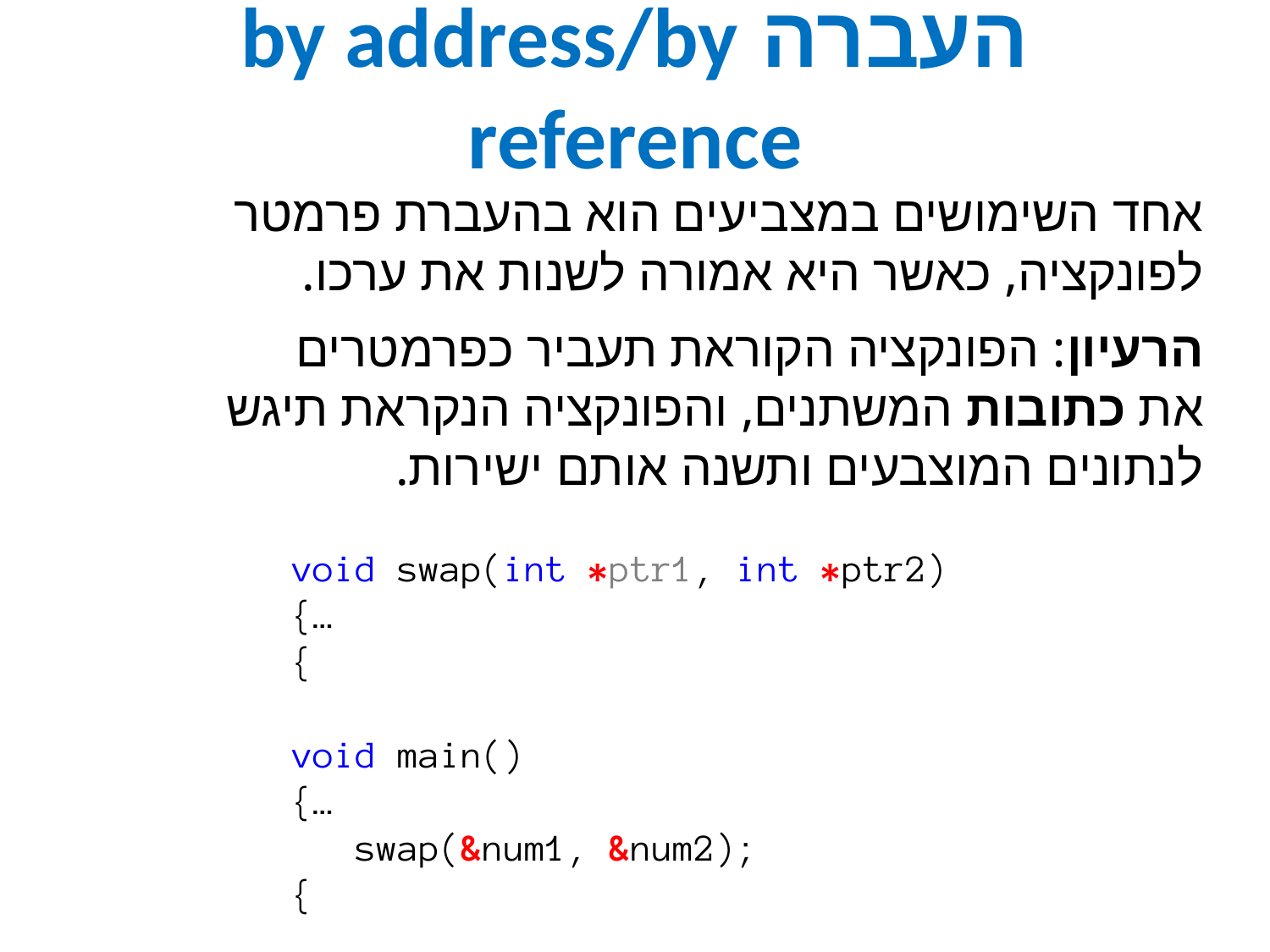

העברה by address/by reference
אחד השימושים במצביעים הוא בהעברת פרמטר לפונקציה, כאשר היא אמורה לשנות את ערכו.
הרעיון: הפונקציה הקוראת תעביר כפרמטרים את כתובות המשתנים, והפונקציה הנקראת תיגש לנתונים המוצבעים ותשנה אותם ישירות.
void swap(int *ptr1, int *ptr2)
{…
{

void main()
{…
swap(&num1, &num2);
{